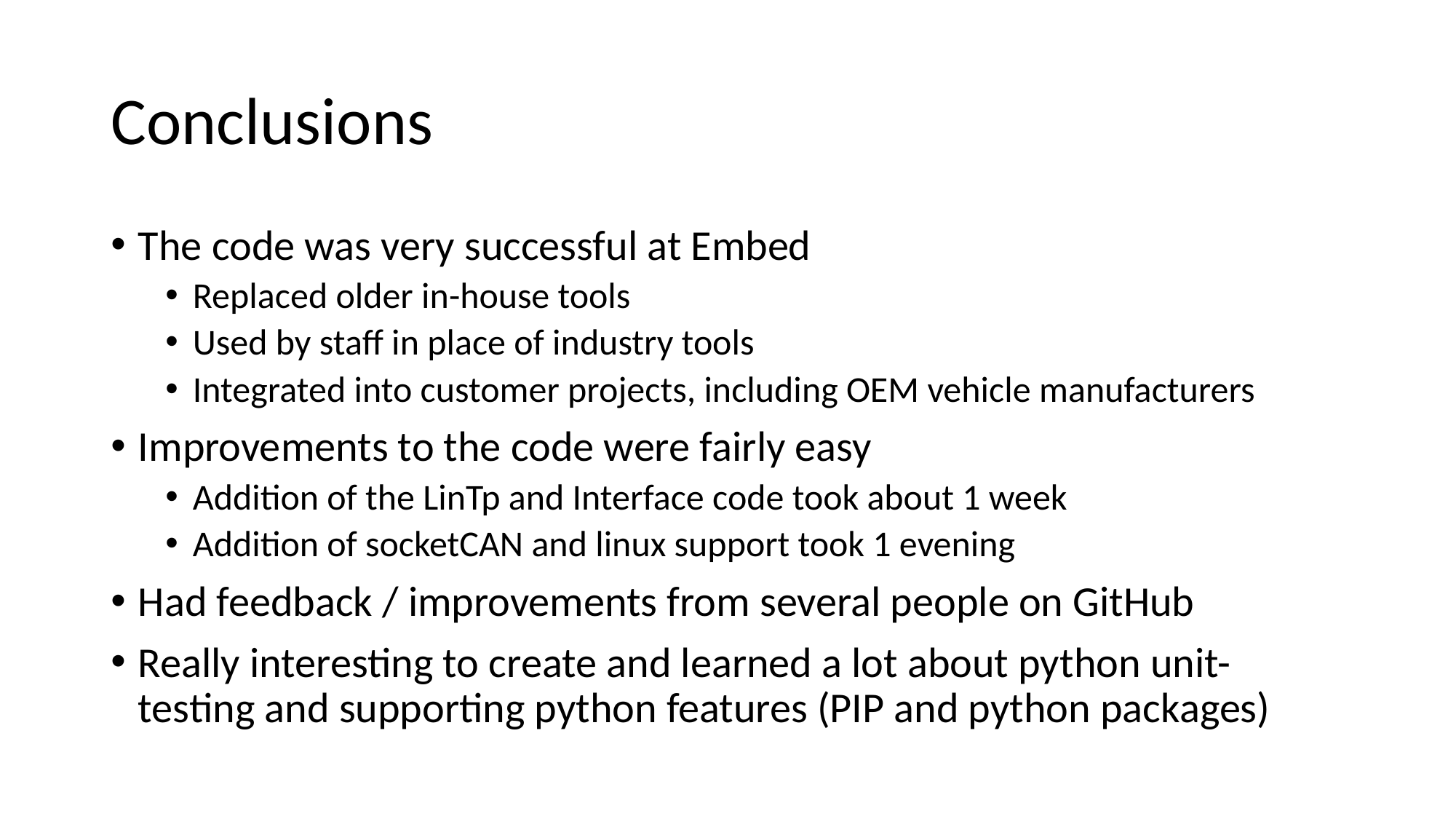

# Conclusions
The code was very successful at Embed
Replaced older in-house tools
Used by staff in place of industry tools
Integrated into customer projects, including OEM vehicle manufacturers
Improvements to the code were fairly easy
Addition of the LinTp and Interface code took about 1 week
Addition of socketCAN and linux support took 1 evening
Had feedback / improvements from several people on GitHub
Really interesting to create and learned a lot about python unit-testing and supporting python features (PIP and python packages)